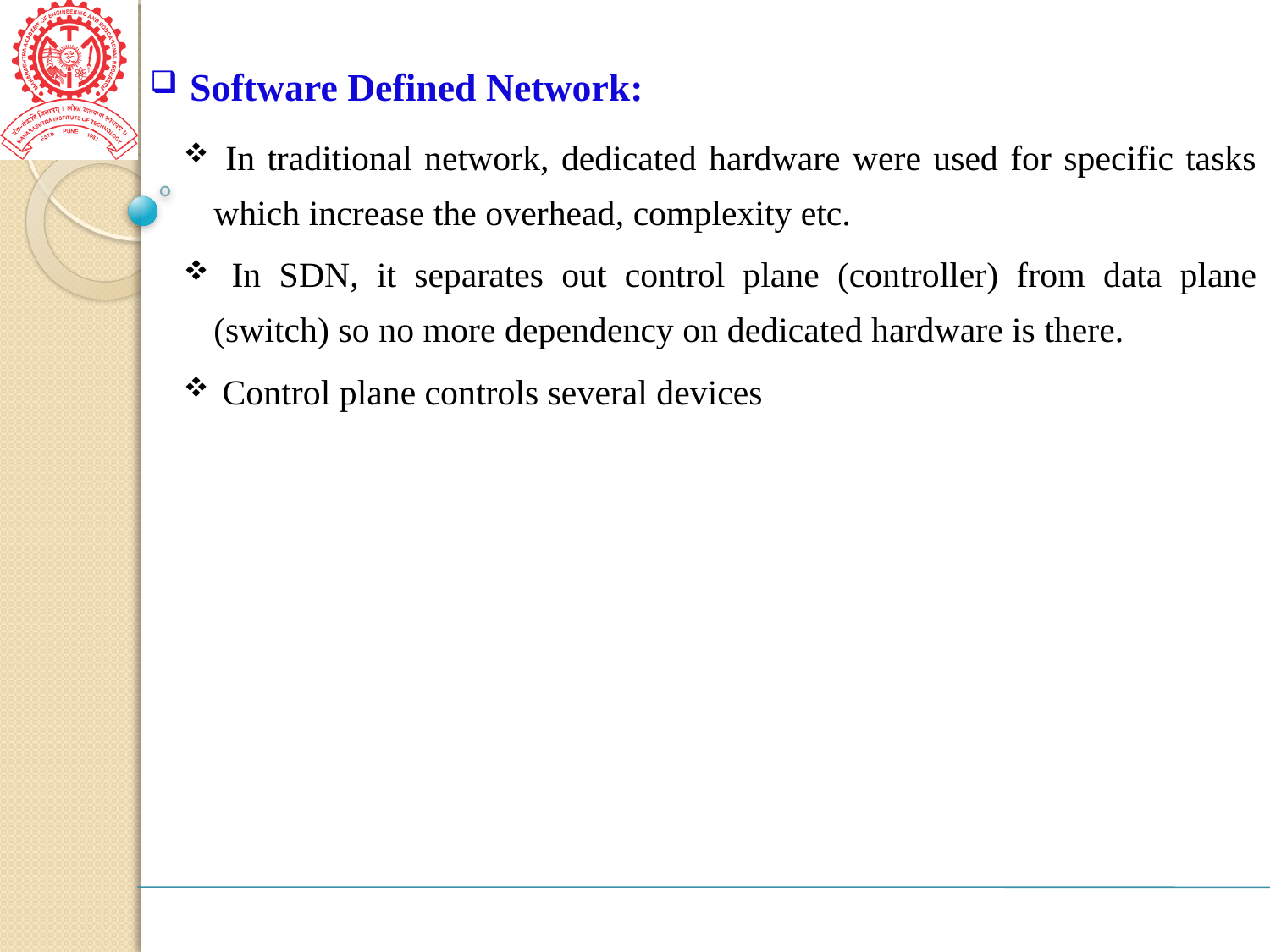

Software Defined Network:
 In traditional network, dedicated hardware were used for specific tasks which increase the overhead, complexity etc.
 In SDN, it separates out control plane (controller) from data plane (switch) so no more dependency on dedicated hardware is there.
 Control plane controls several devices